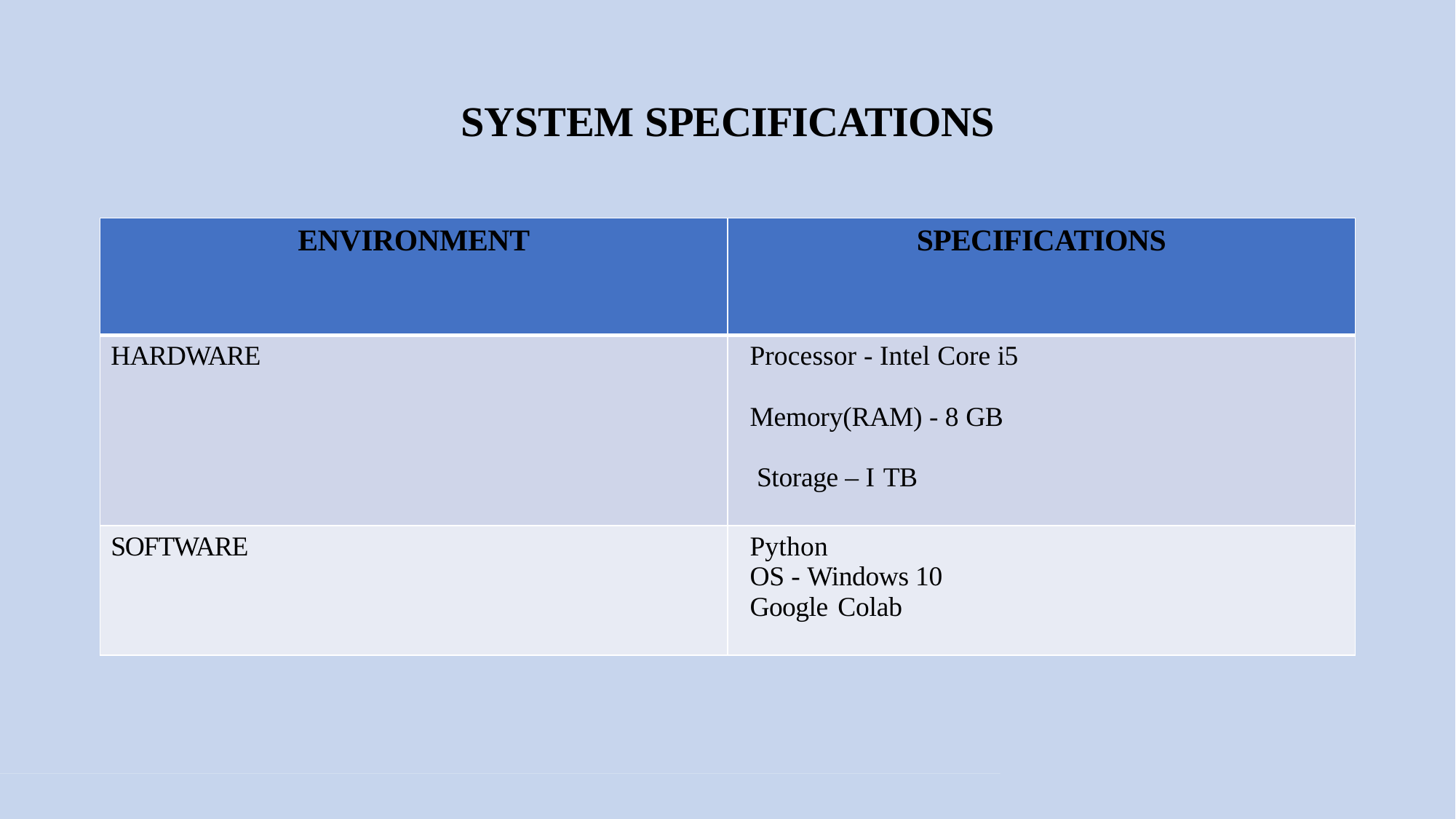

# SYSTEM SPECIFICATIONS
| ENVIRONMENT | SPECIFICATIONS |
| --- | --- |
| HARDWARE | Processor - Intel Core i5 Memory(RAM) - 8 GB Storage – I TB |
| SOFTWARE | Python OS - Windows 10 Google Colab |